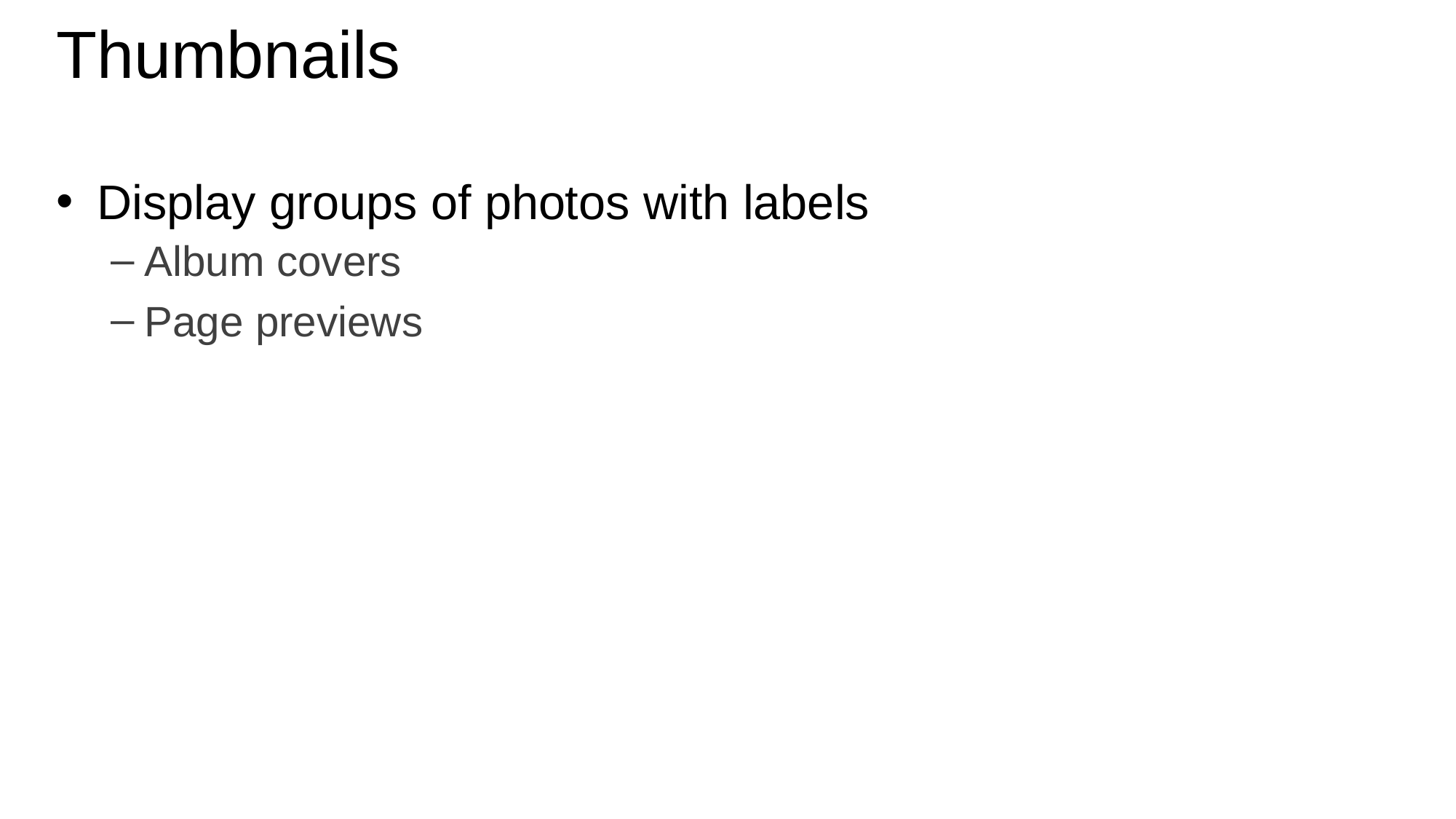

# Thumbnails
Display groups of photos with labels
Album covers
Page previews